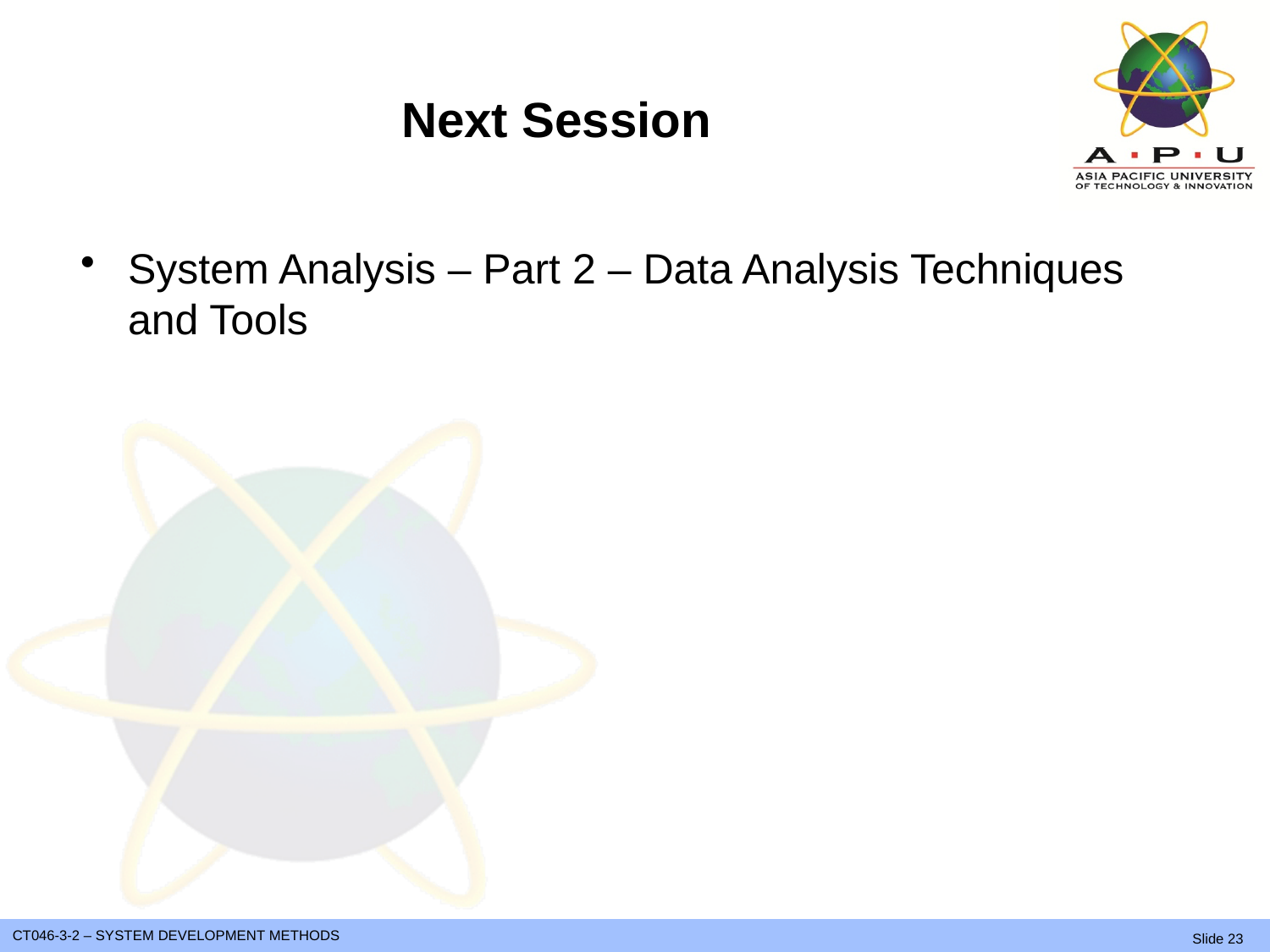

# Next Session
System Analysis – Part 2 – Data Analysis Techniques and Tools